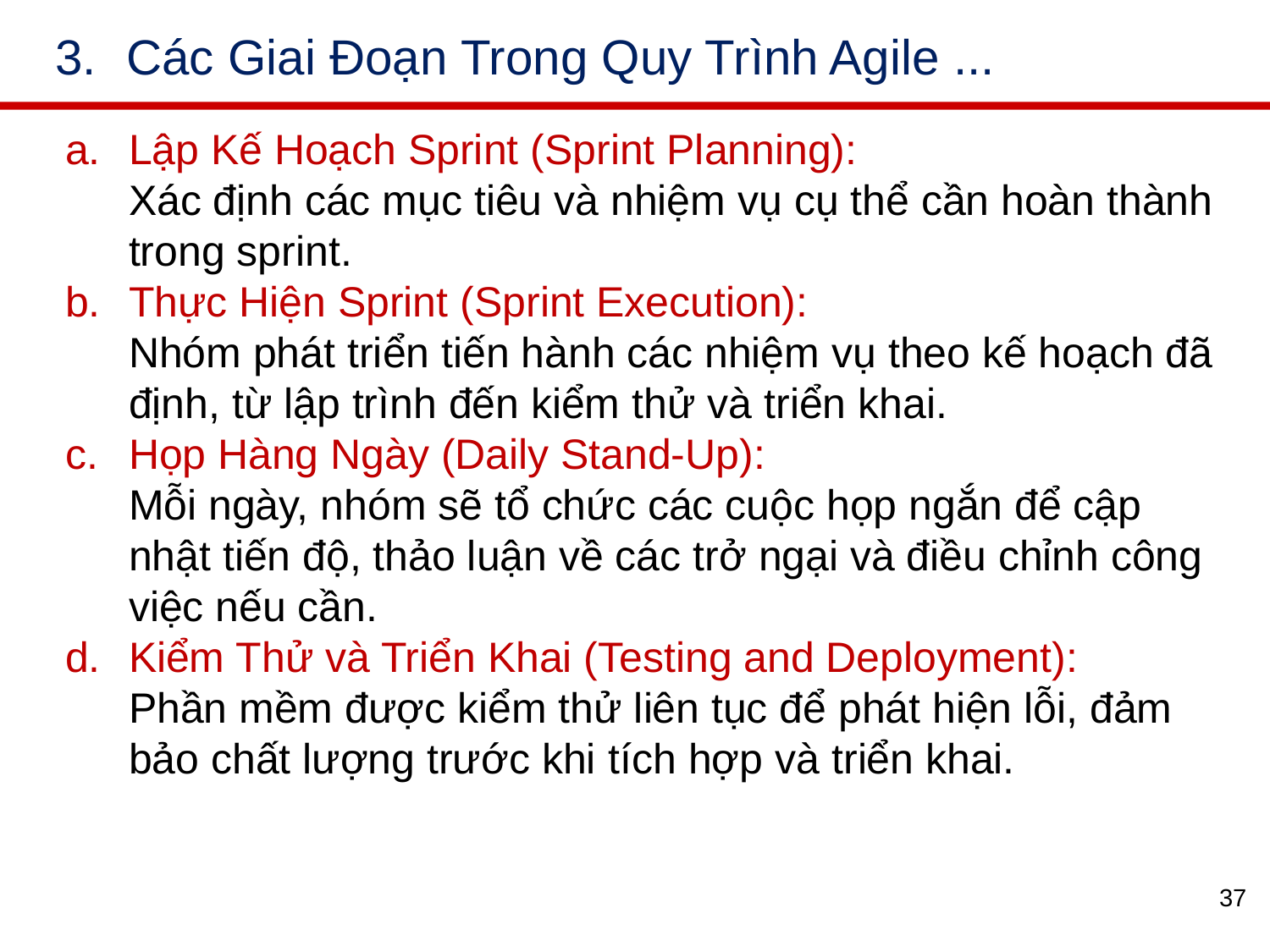

# Các Giai Đoạn Trong Quy Trình Agile ...
Lập Kế Hoạch Sprint (Sprint Planning):
Xác định các mục tiêu và nhiệm vụ cụ thể cần hoàn thành trong sprint.
Thực Hiện Sprint (Sprint Execution):
Nhóm phát triển tiến hành các nhiệm vụ theo kế hoạch đã định, từ lập trình đến kiểm thử và triển khai.
Họp Hàng Ngày (Daily Stand-Up):
Mỗi ngày, nhóm sẽ tổ chức các cuộc họp ngắn để cập nhật tiến độ, thảo luận về các trở ngại và điều chỉnh công việc nếu cần.
Kiểm Thử và Triển Khai (Testing and Deployment):
Phần mềm được kiểm thử liên tục để phát hiện lỗi, đảm bảo chất lượng trước khi tích hợp và triển khai.
37